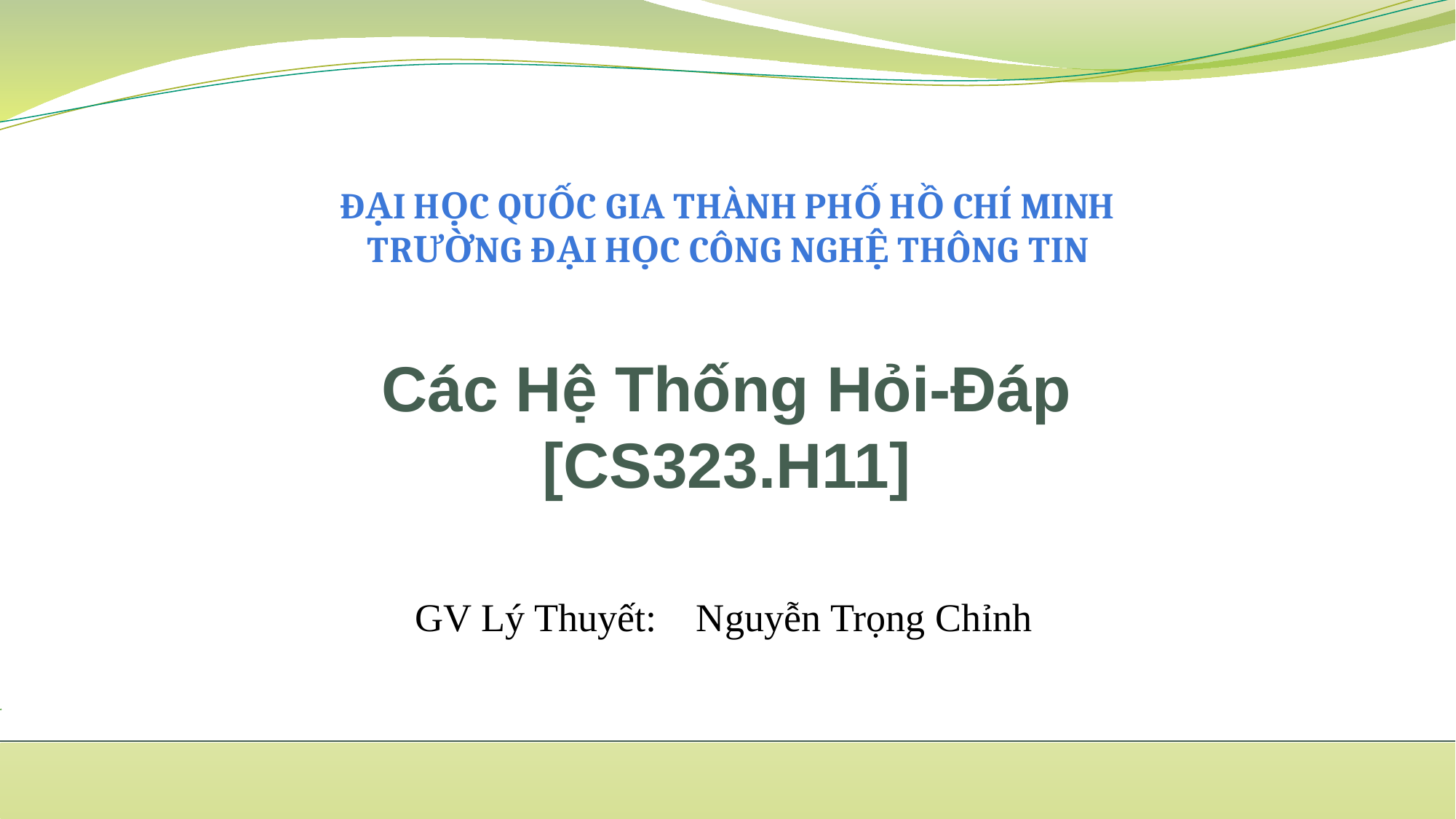

ĐẠI HỌC QUỐC GIA THÀNH PHỐ HỒ CHÍ MINH
TRƯỜNG ĐẠI HỌC CÔNG NGHỆ THÔNG TIN
# Các Hệ Thống Hỏi-Đáp [CS323.H11]
GV Lý Thuyết:    Nguyễn Trọng Chỉnh